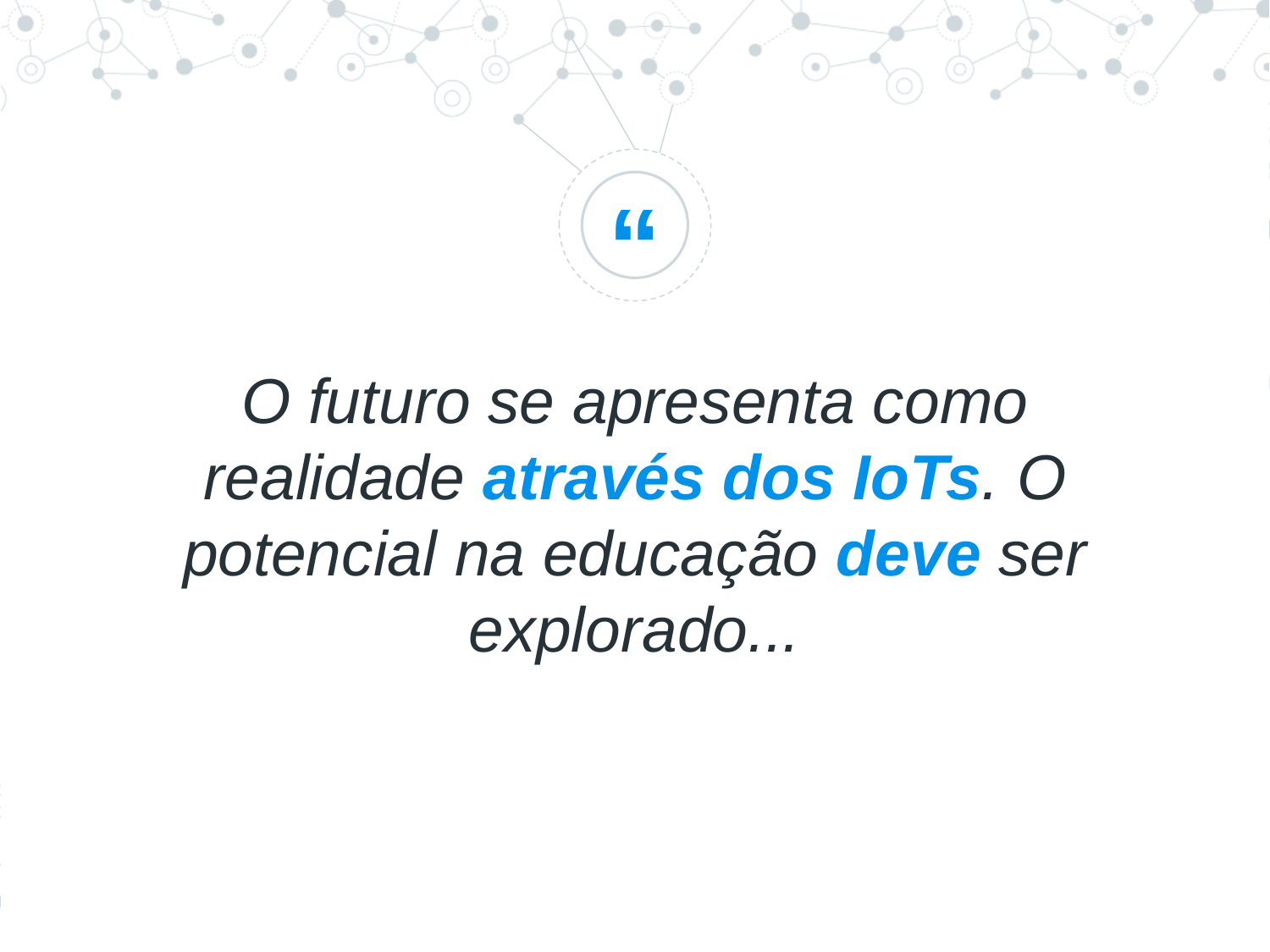

O futuro se apresenta como realidade através dos IoTs. O potencial na educação deve ser explorado...